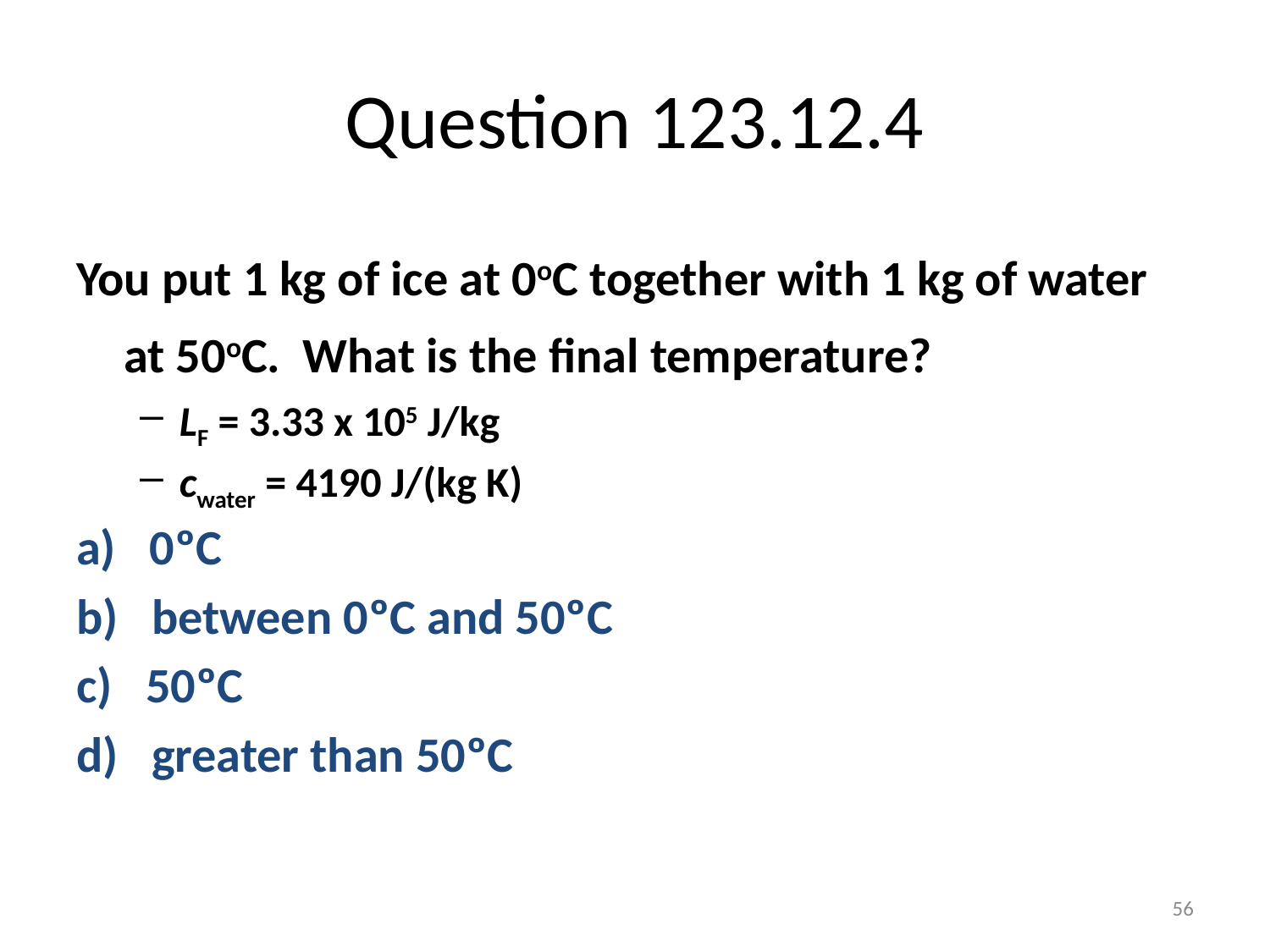

# Question 123.12.4
You put 1 kg of ice at 0oC together with 1 kg of water at 50oC.  What is the final temperature?
LF = 3.33 x 105 J/kg
cwater = 4190 J/(kg K)
a)   0ºC
b)   between 0ºC and 50ºC
c)   50ºC
d)   greater than 50ºC

56